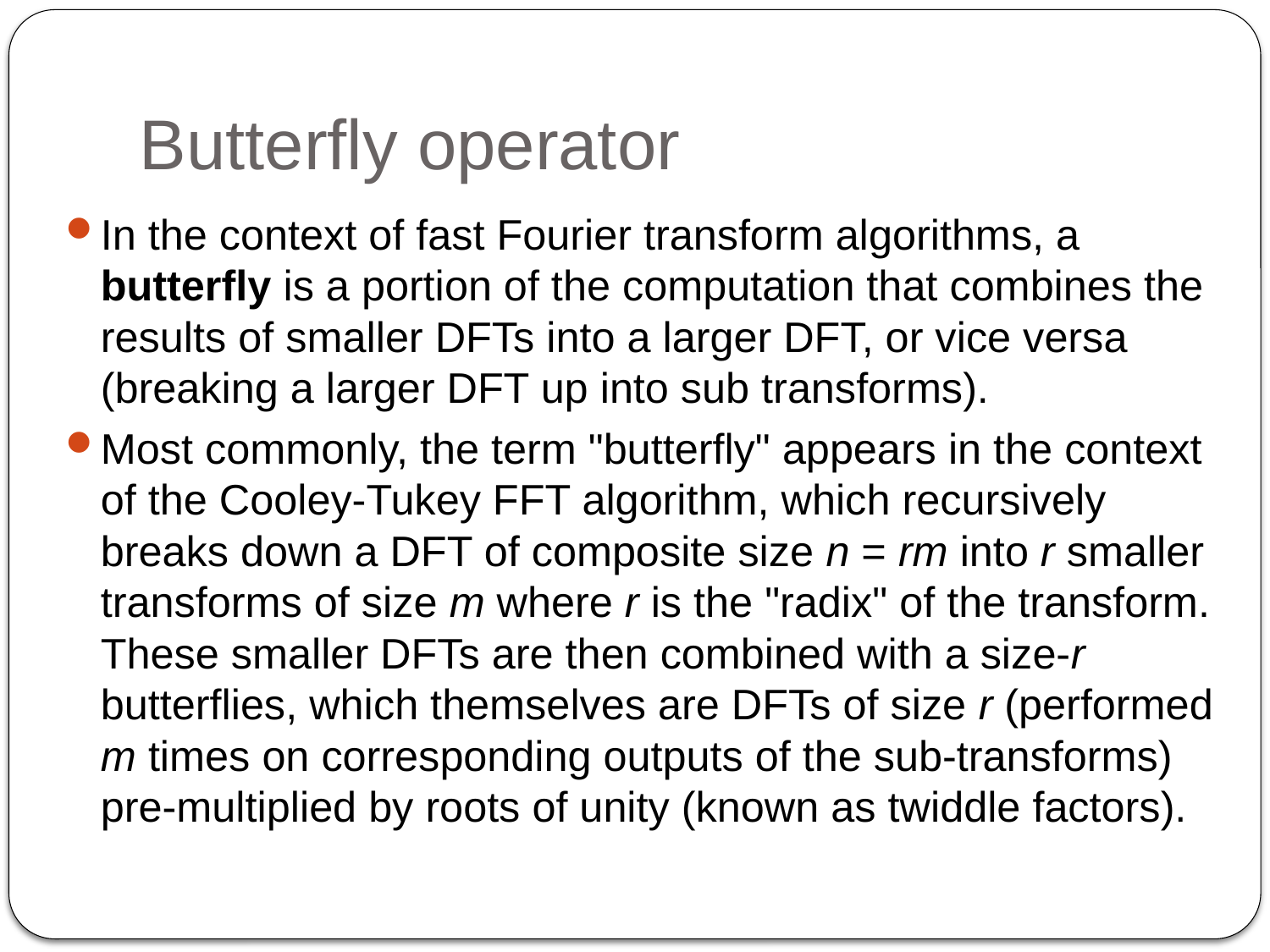

# Butterfly operator
In the context of fast Fourier transform algorithms, a butterfly is a portion of the computation that combines the results of smaller DFTs into a larger DFT, or vice versa (breaking a larger DFT up into sub transforms).
Most commonly, the term "butterfly" appears in the context of the Cooley-Tukey FFT algorithm, which recursively breaks down a DFT of composite size n = rm into r smaller transforms of size m where r is the "radix" of the transform. These smaller DFTs are then combined with a size-r butterflies, which themselves are DFTs of size r (performed m times on corresponding outputs of the sub-transforms) pre-multiplied by roots of unity (known as twiddle factors).